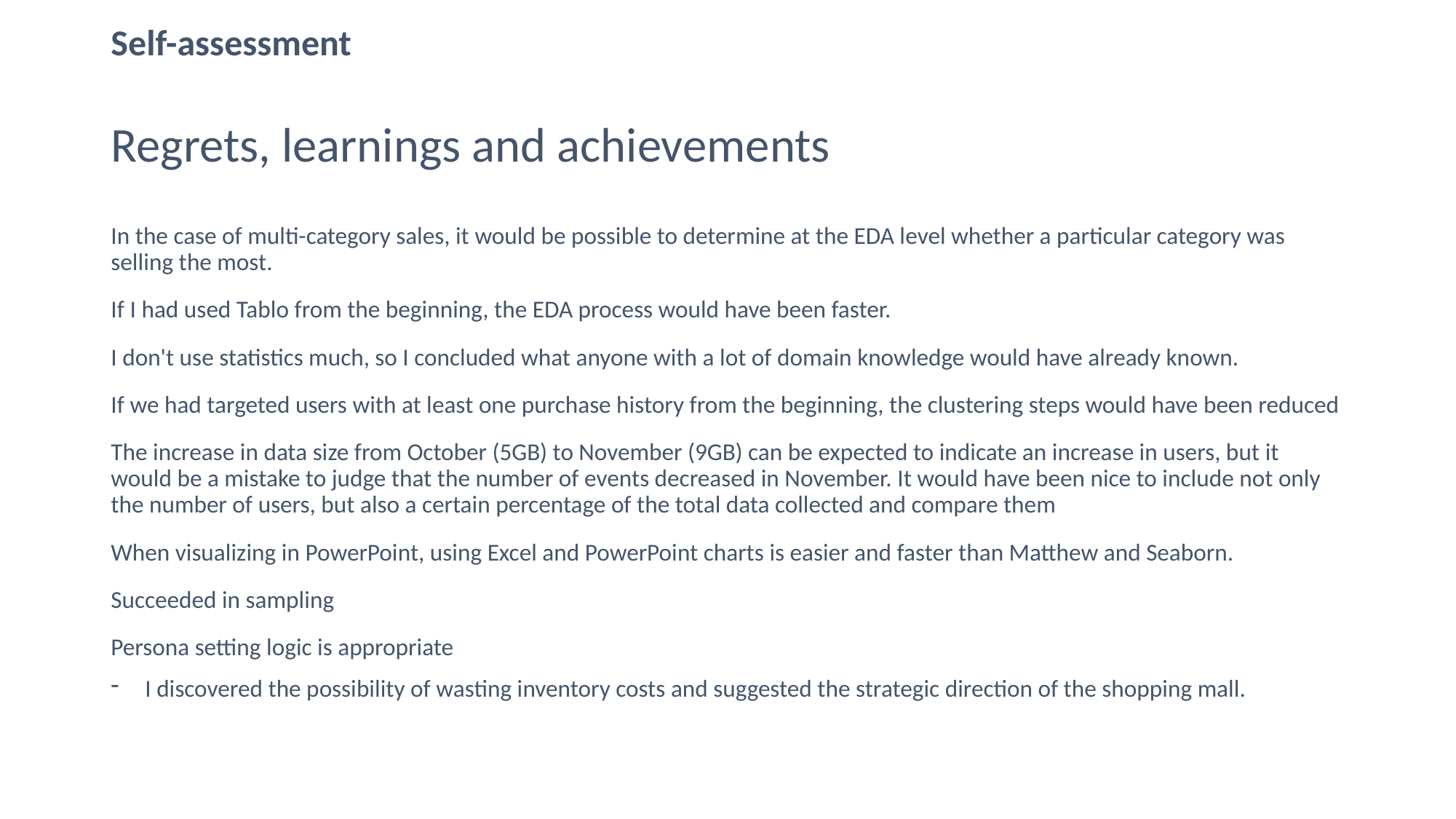

Self-assessment
# Regrets, learnings and achievements
In the case of multi-category sales, it would be possible to determine at the EDA level whether a particular category was selling the most.
If I had used Tablo from the beginning, the EDA process would have been faster.
I don't use statistics much, so I concluded what anyone with a lot of domain knowledge would have already known.
If we had targeted users with at least one purchase history from the beginning, the clustering steps would have been reduced
The increase in data size from October (5GB) to November (9GB) can be expected to indicate an increase in users, but it would be a mistake to judge that the number of events decreased in November. It would have been nice to include not only the number of users, but also a certain percentage of the total data collected and compare them
When visualizing in PowerPoint, using Excel and PowerPoint charts is easier and faster than Matthew and Seaborn.
Succeeded in sampling
Persona setting logic is appropriate
I discovered the possibility of wasting inventory costs and suggested the strategic direction of the shopping mall.